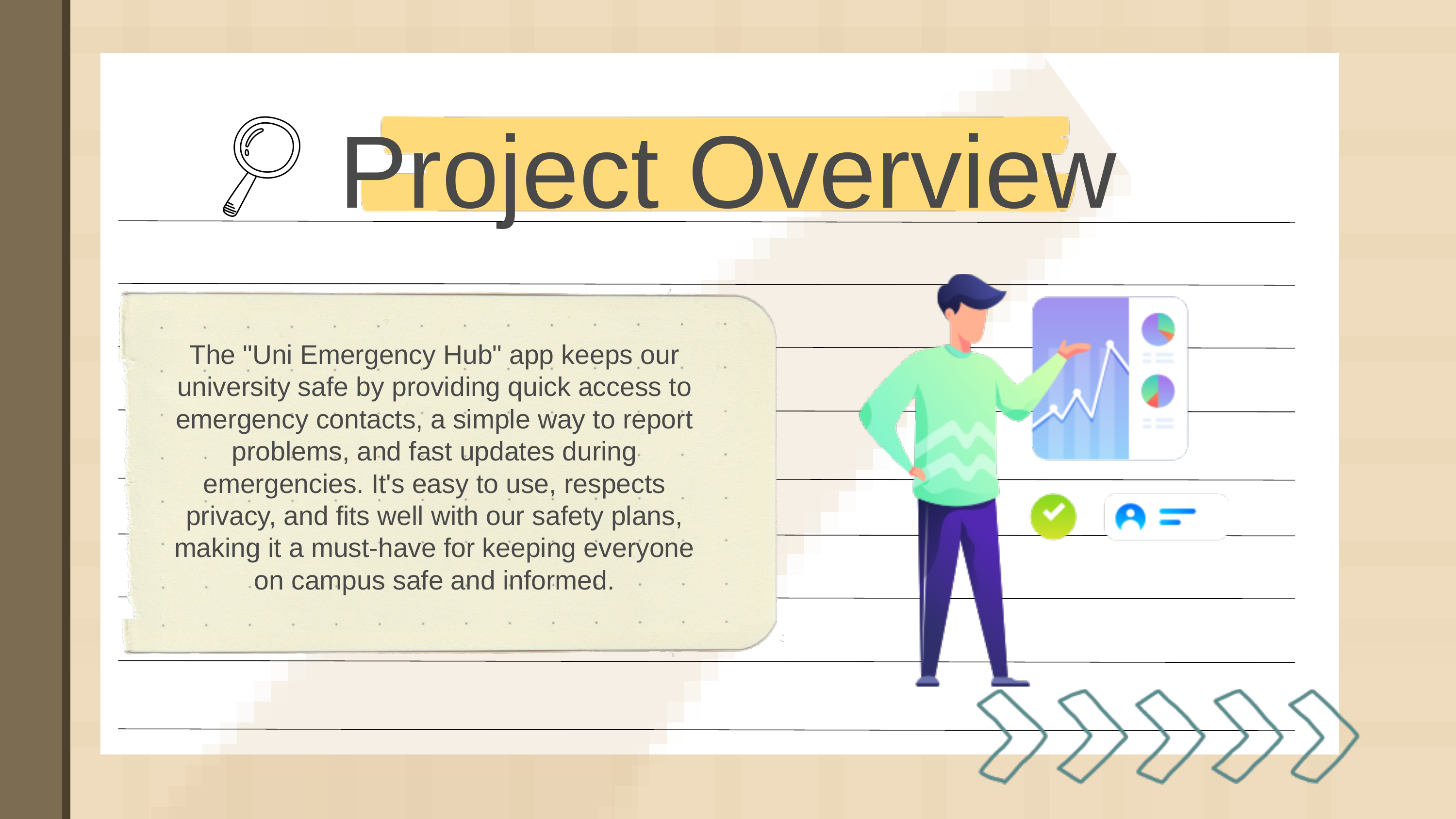

Project Overview

The "Uni Emergency Hub" app keeps our university safe by providing quick access to emergency contacts, a simple way to report problems, and fast updates during emergencies. It's easy to use, respects privacy, and fits well with our safety plans, making it a must-have for keeping everyone on campus safe and informed.